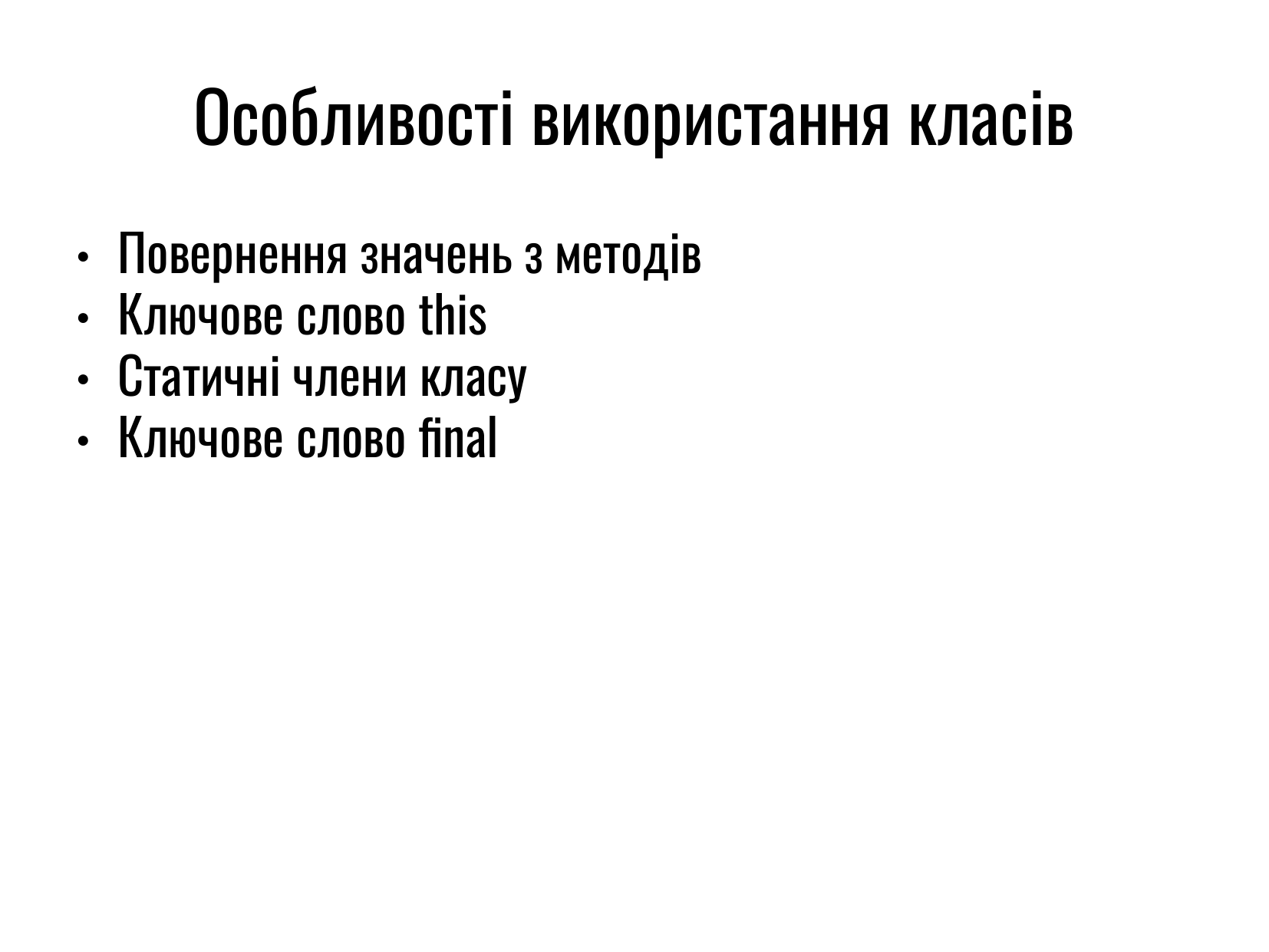

Особливості використання класів
Повернення значень з методів
Ключове слово this
Статичні члени класу
Ключове слово final